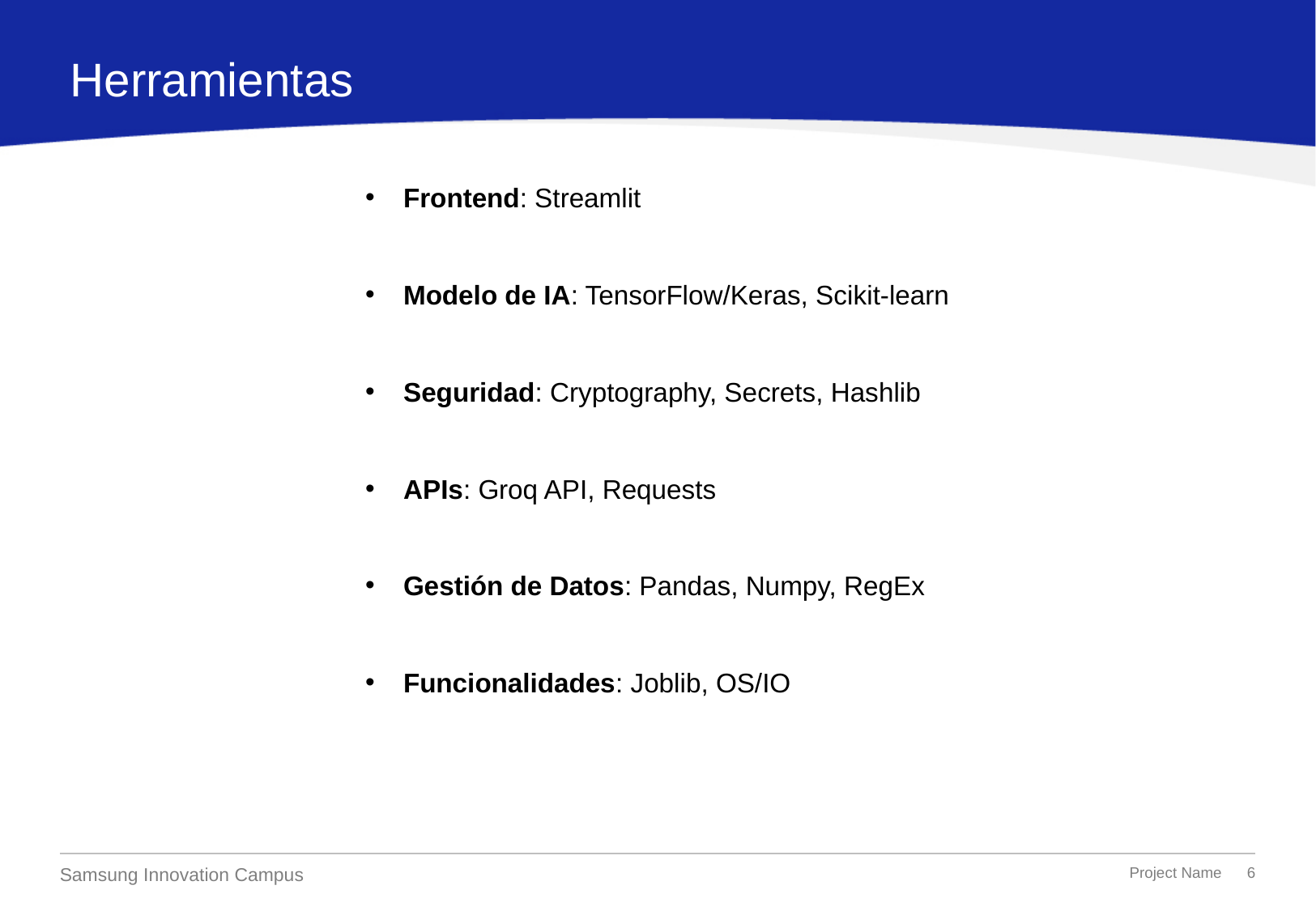

Herramientas

Frontend: Streamlit
Modelo de IA: TensorFlow/Keras, Scikit-learn
Seguridad: Cryptography, Secrets, Hashlib
APIs: Groq API, Requests
Gestión de Datos: Pandas, Numpy, RegEx
Funcionalidades: Joblib, OS/IO